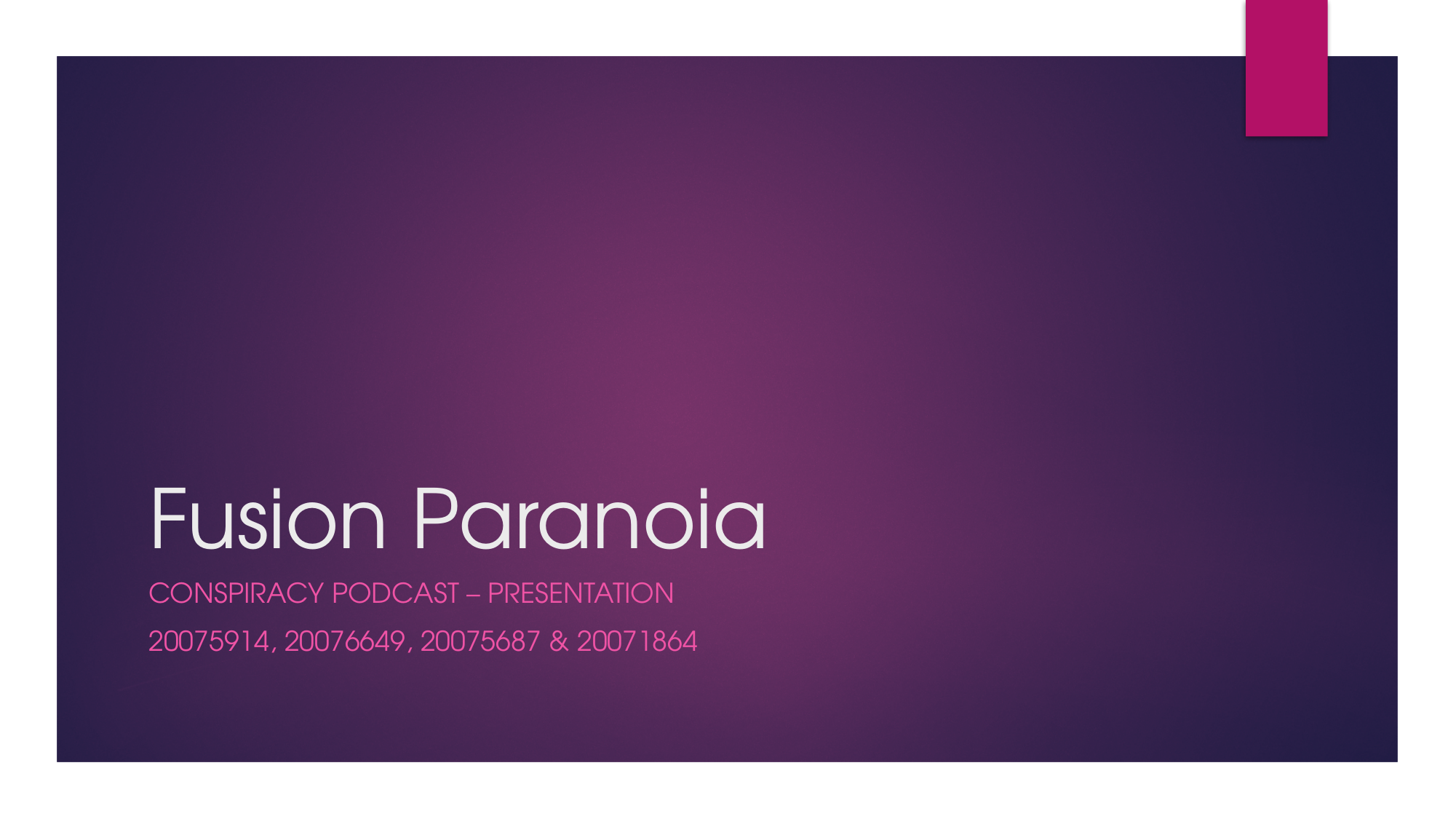

# Fusion Paranoia
Conspiracy podcast – presentation
20075914, 20076649, 20075687 & 20071864